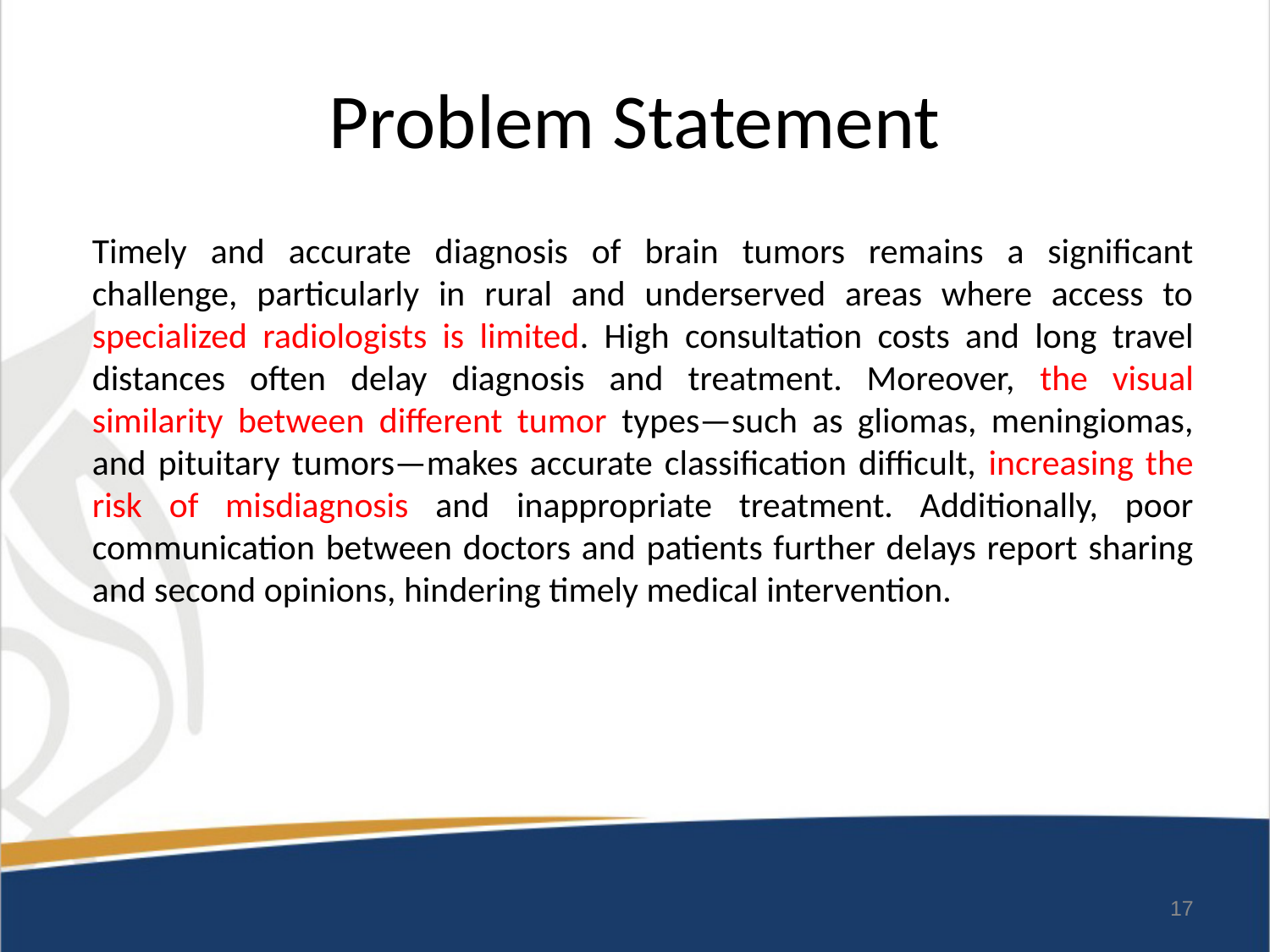

# Problem Statement
Timely and accurate diagnosis of brain tumors remains a significant challenge, particularly in rural and underserved areas where access to specialized radiologists is limited. High consultation costs and long travel distances often delay diagnosis and treatment. Moreover, the visual similarity between different tumor types—such as gliomas, meningiomas, and pituitary tumors—makes accurate classification difficult, increasing the risk of misdiagnosis and inappropriate treatment. Additionally, poor communication between doctors and patients further delays report sharing and second opinions, hindering timely medical intervention.
17